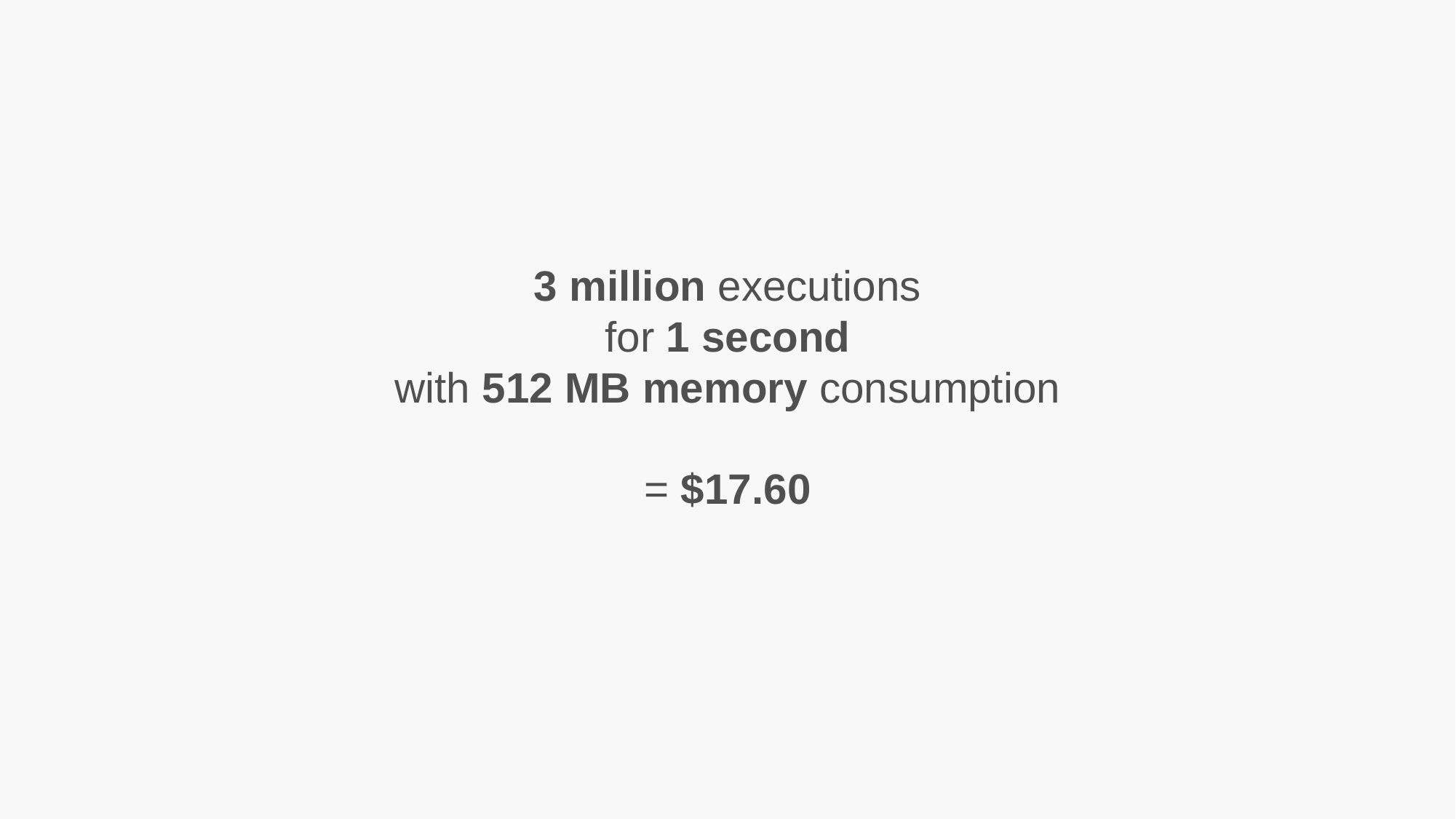

3 million executions
for 1 second
with 512 MB memory consumption
= $17.60